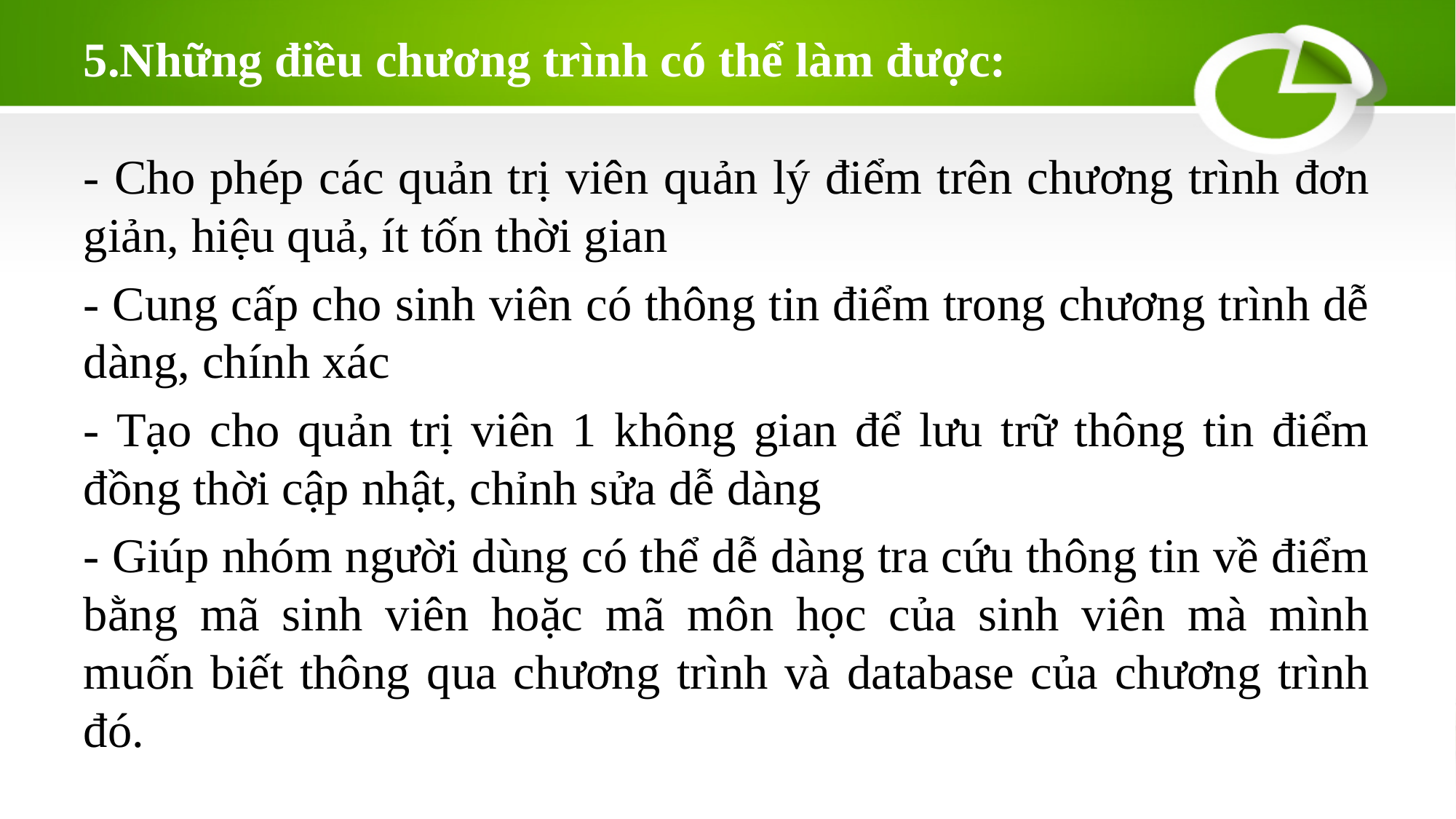

# 5.Những điều chương trình có thể làm được:
- Cho phép các quản trị viên quản lý điểm trên chương trình đơn giản, hiệu quả, ít tốn thời gian
- Cung cấp cho sinh viên có thông tin điểm trong chương trình dễ dàng, chính xác
- Tạo cho quản trị viên 1 không gian để lưu trữ thông tin điểm đồng thời cập nhật, chỉnh sửa dễ dàng
- Giúp nhóm người dùng có thể dễ dàng tra cứu thông tin về điểm bằng mã sinh viên hoặc mã môn học của sinh viên mà mình muốn biết thông qua chương trình và database của chương trình đó.